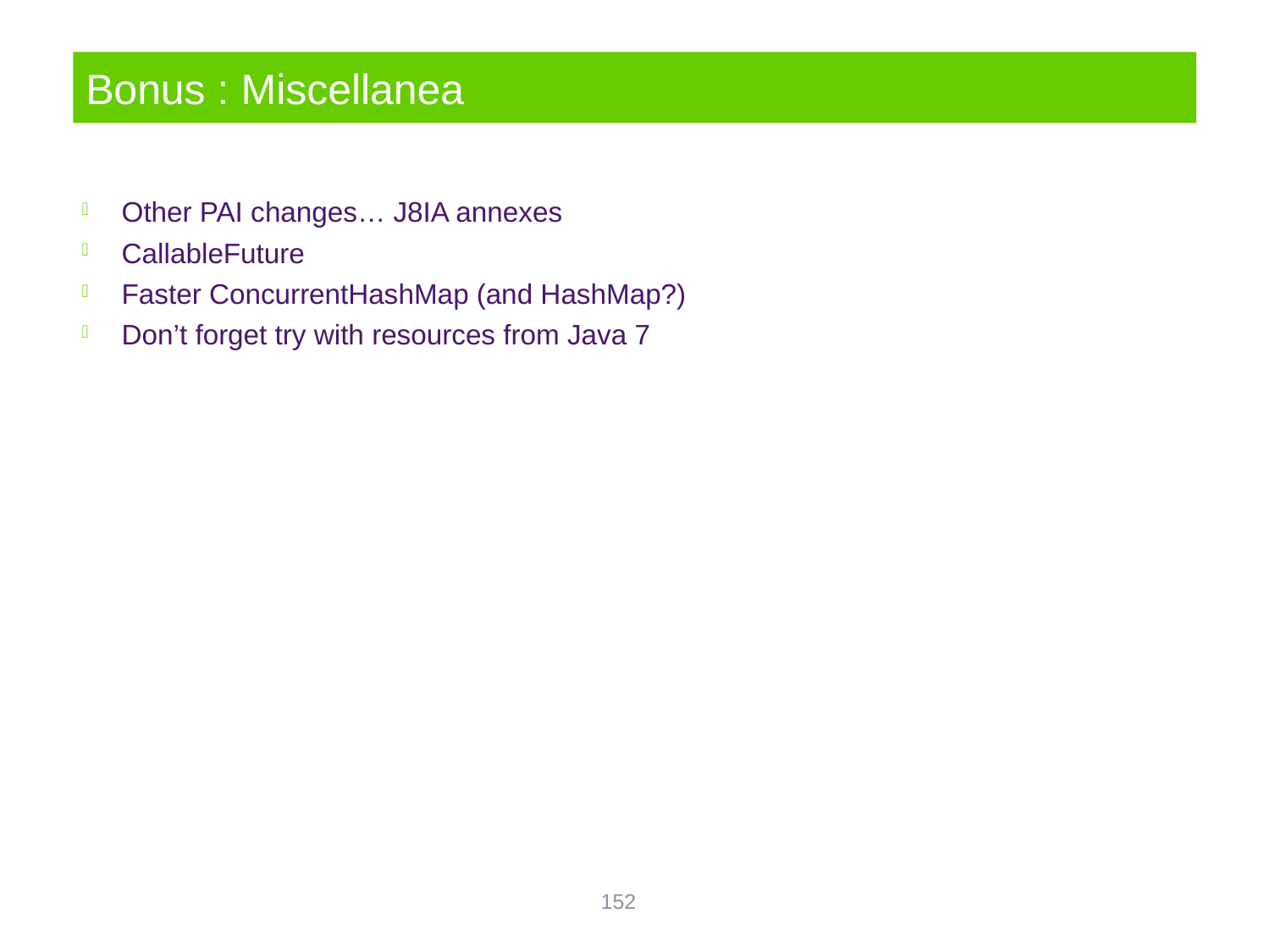

# Bonus : Miscellanea

Other PAI changes… J8IA annexes
CallableFuture
Faster ConcurrentHashMap (and HashMap?)
Don’t forget try with resources from Java 7